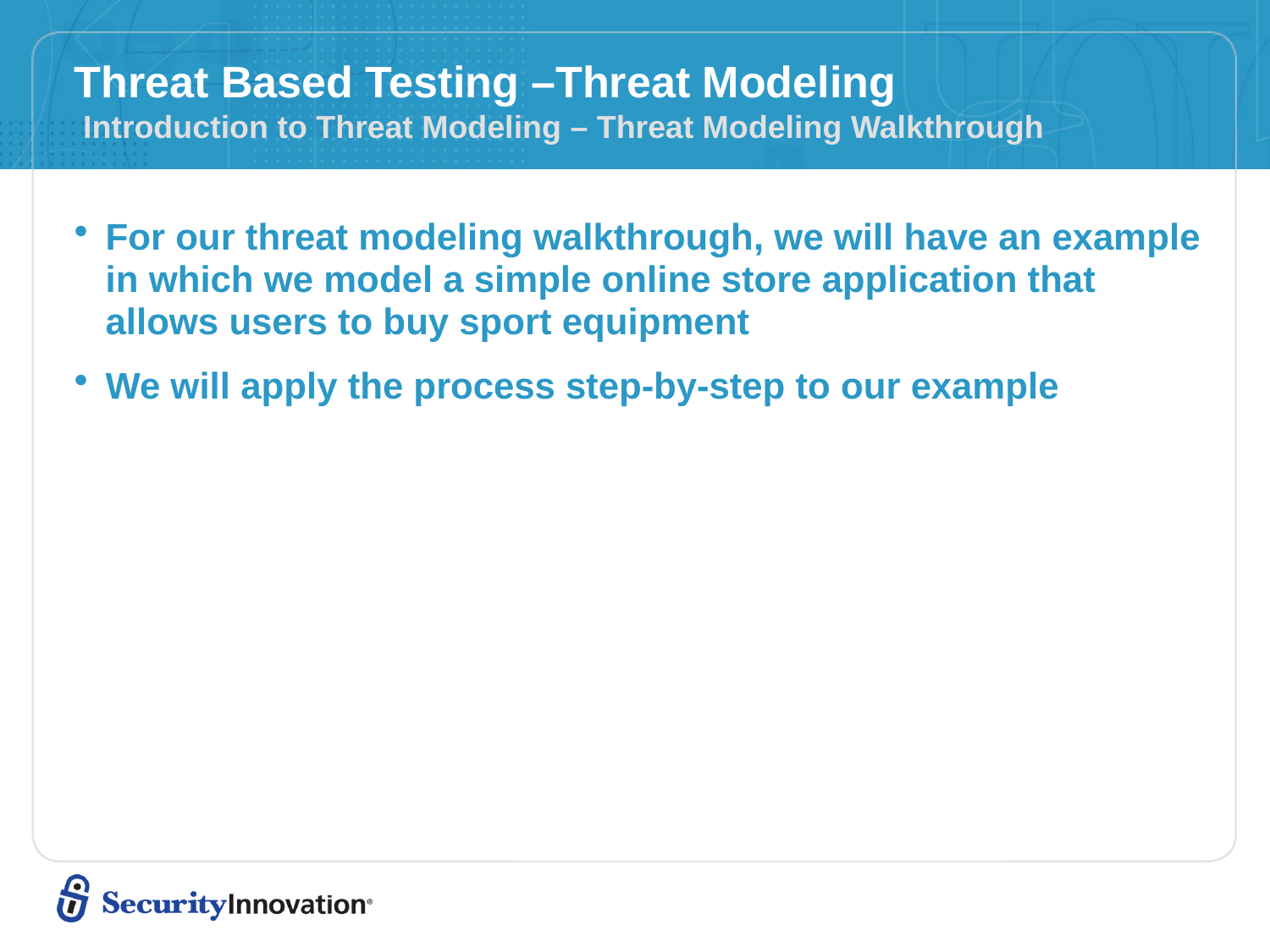

# Threat Based Testing –Threat Modeling Introduction to Threat Modeling – Threat Modeling Walkthrough
For our threat modeling walkthrough, we will have an example in which we model a simple online store application that allows users to buy sport equipment
We will apply the process step-by-step to our example